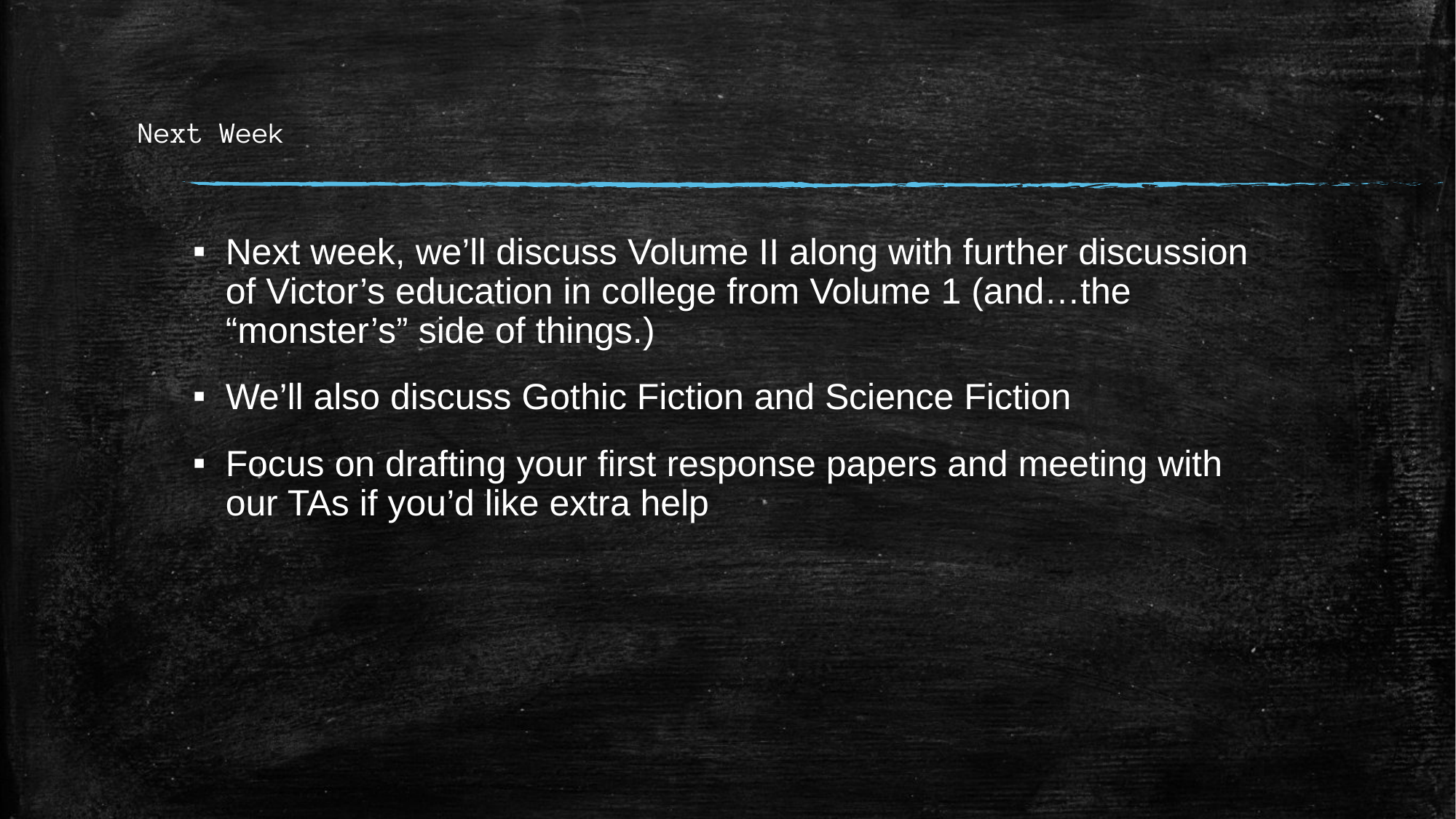

# Next Week
Next week, we’ll discuss Volume II along with further discussion of Victor’s education in college from Volume 1 (and…the “monster’s” side of things.)
We’ll also discuss Gothic Fiction and Science Fiction
Focus on drafting your first response papers and meeting with our TAs if you’d like extra help